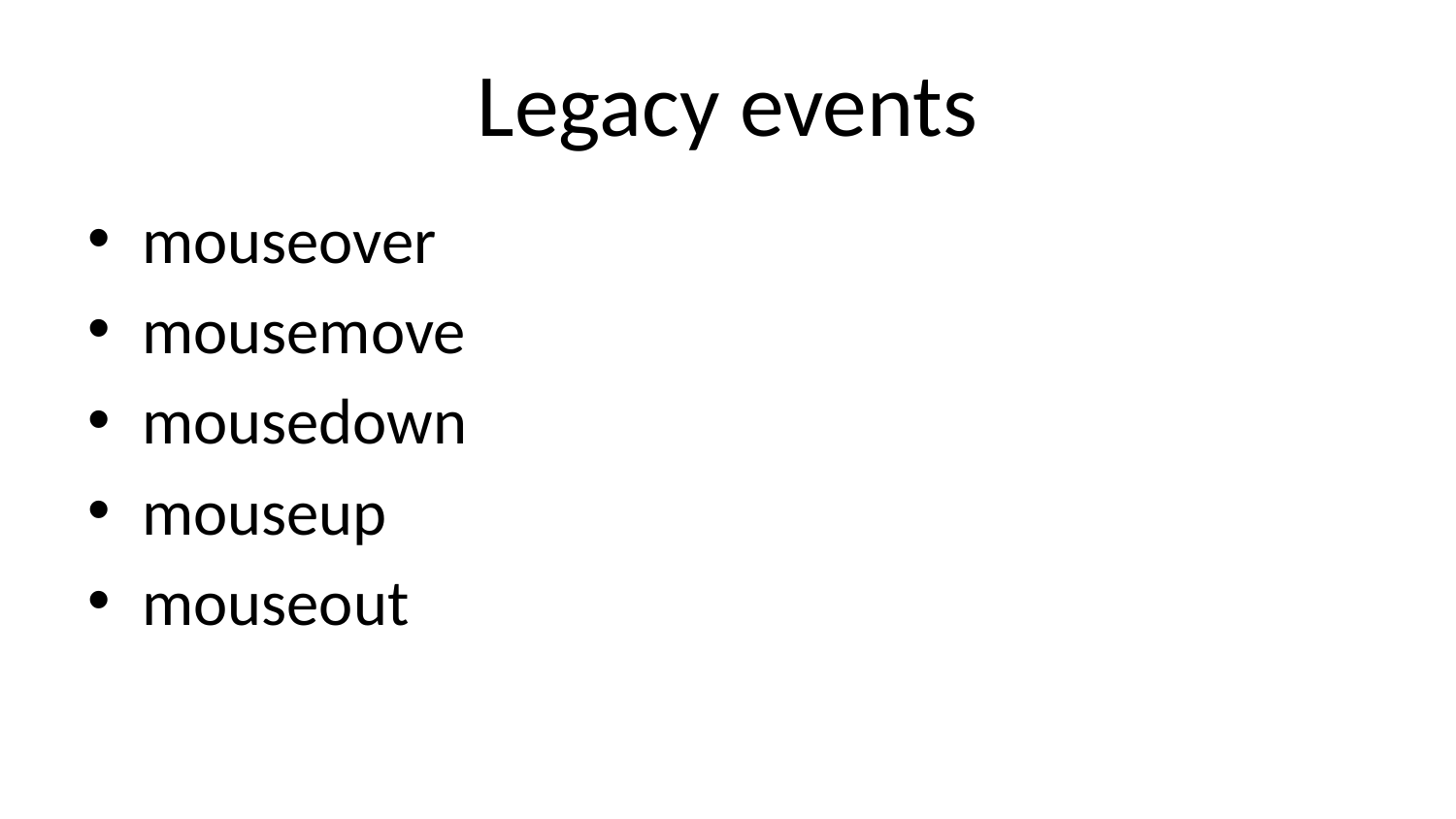

# Legacy events
mouseover
mousemove
mousedown
mouseup
mouseout